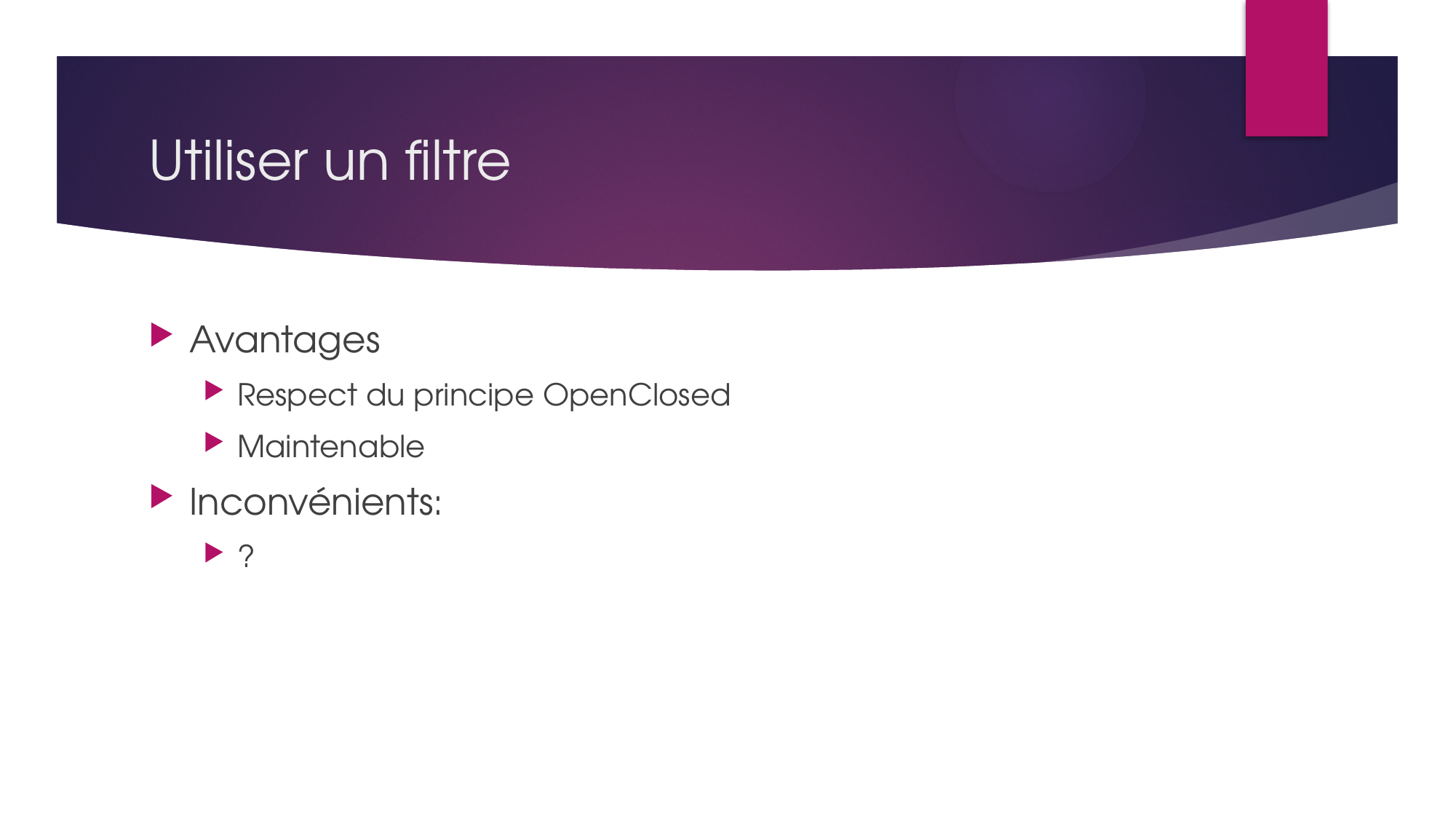

# Utiliser un filtre
Avantages
Respect du principe OpenClosed
Maintenable
Inconvénients:
?